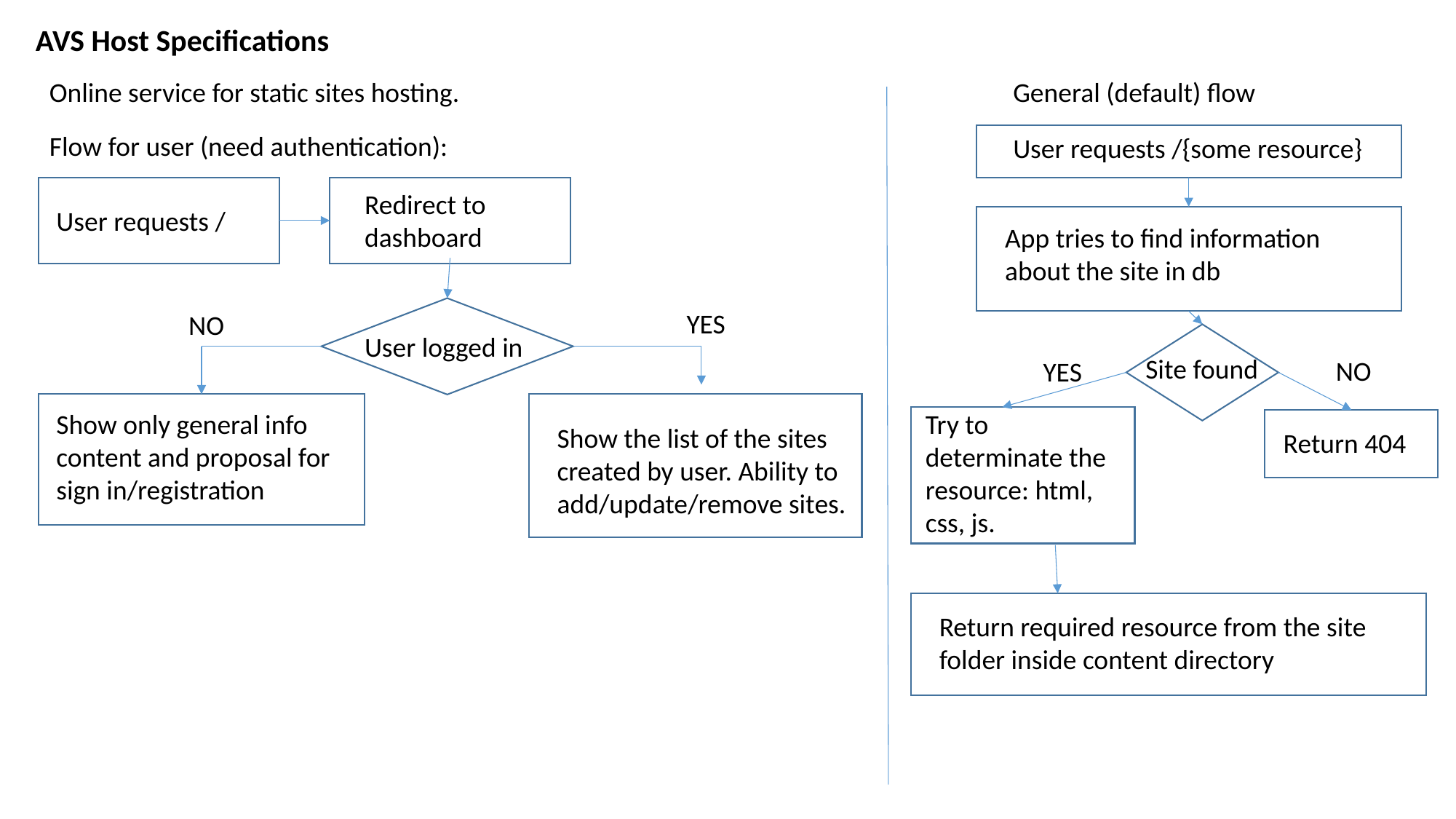

AVS Host Specifications
Online service for static sites hosting.
General (default) flow
Flow for user (need authentication):
User requests /{some resource}

Redirect to dashboard
User requests /

App tries to find information about the site in db

YES
NO
User logged in

Site found
NO
YES

Show only general info content and proposal for sign in/registration
Try to determinate the resource: html, css, js.

Show the list of the sites created by user. Ability to add/update/remove sites.
Return 404

Return required resource from the site folder inside content directory